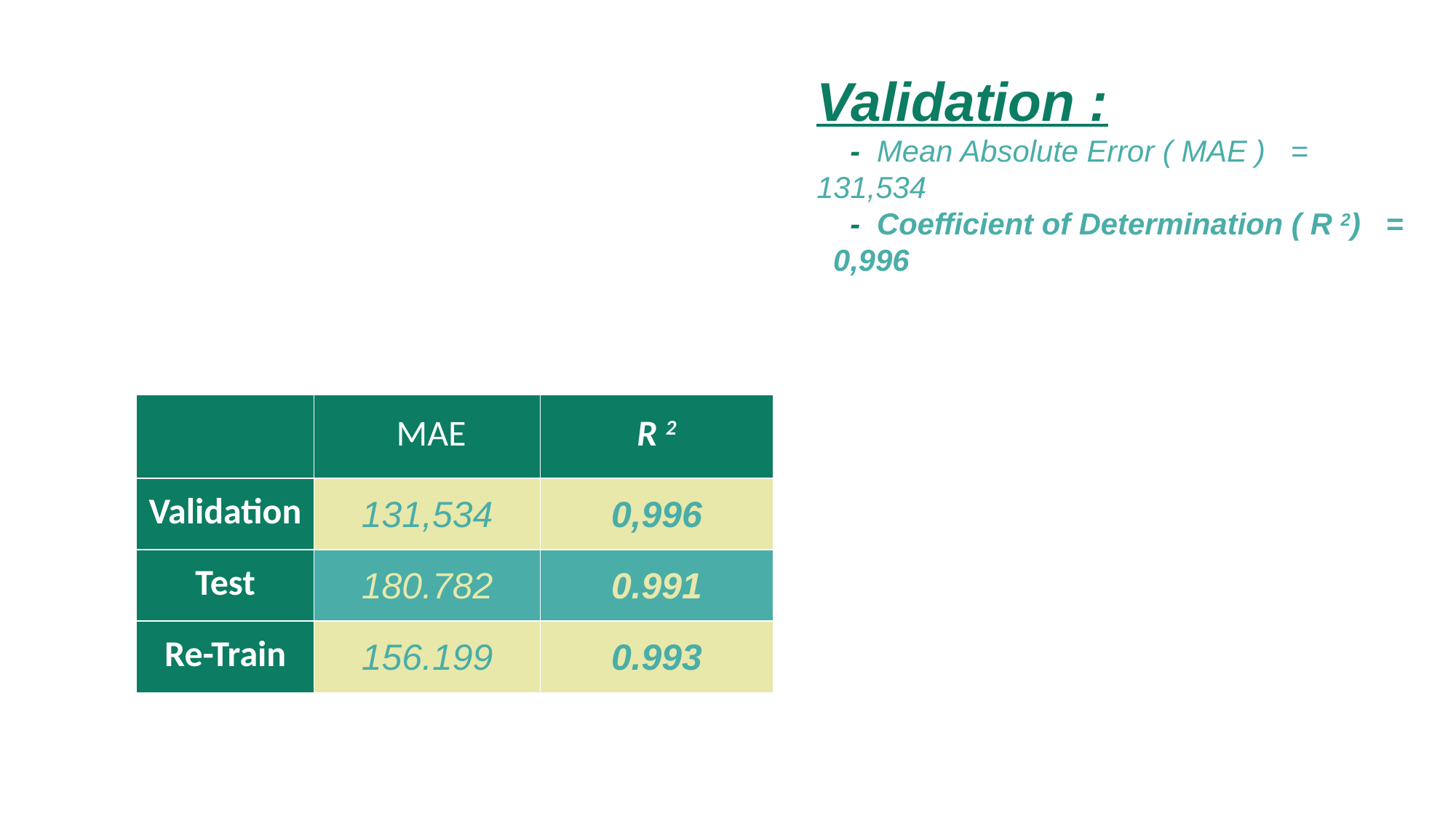

Validation :
    -  Mean Absolute Error ( MAE )   =   131,534
    -  Coefficient of Determination ( R 2)   =   0,996
|  | MAE | R 2 |
| --- | --- | --- |
| Validation | 131,534 | 0,996 |
| Test | 180.782 | 0.991 |
| Re-Train | 156.199 | 0.993 |